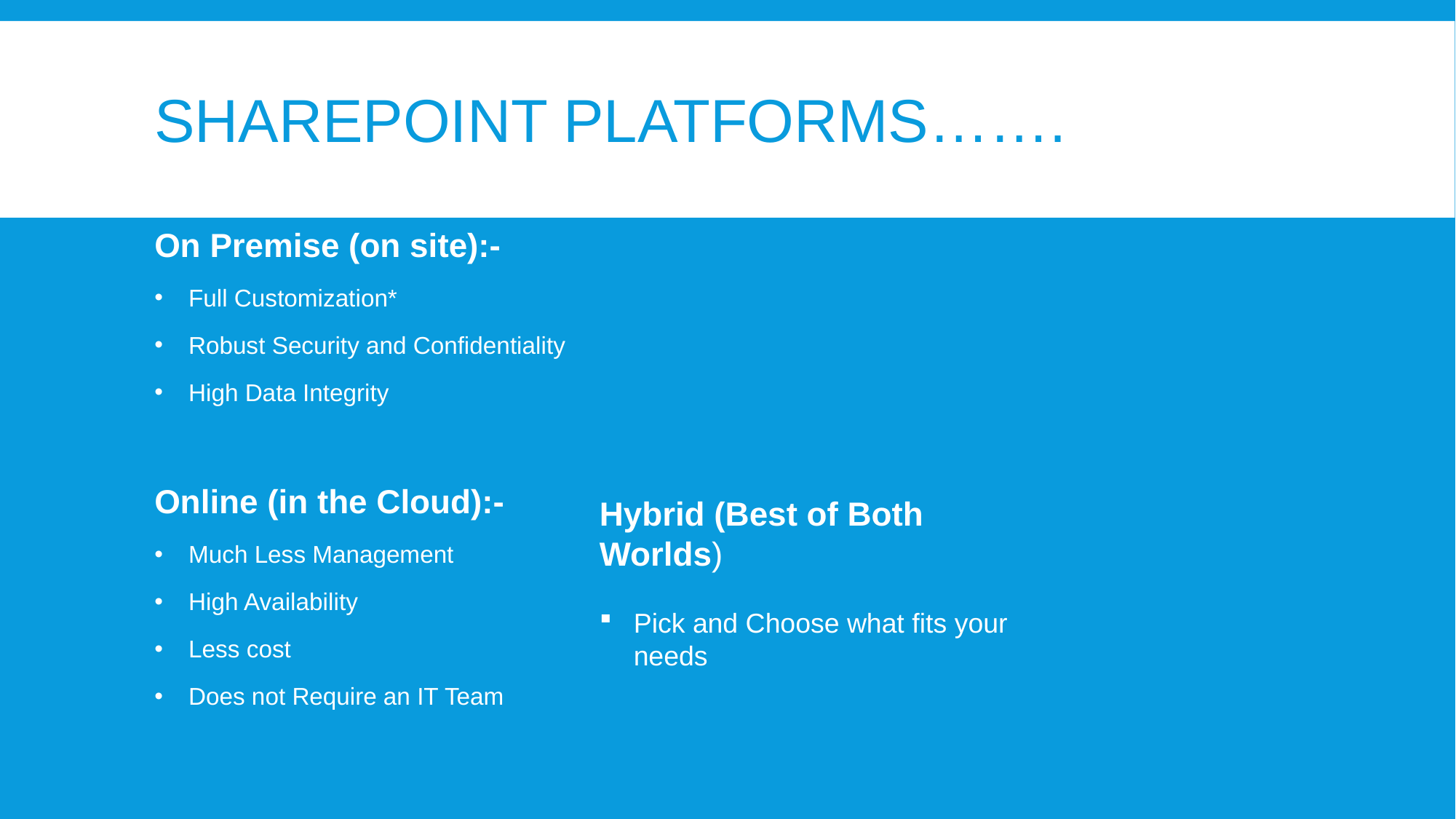

# Sharepoint platforms…….
On Premise (on site):-
Full Customization*
Robust Security and Confidentiality
High Data Integrity

Online (in the Cloud):-
Much Less Management
High Availability
Less cost
Does not Require an IT Team

Hybrid (Best of Both Worlds)

Pick and Choose what fits your needs